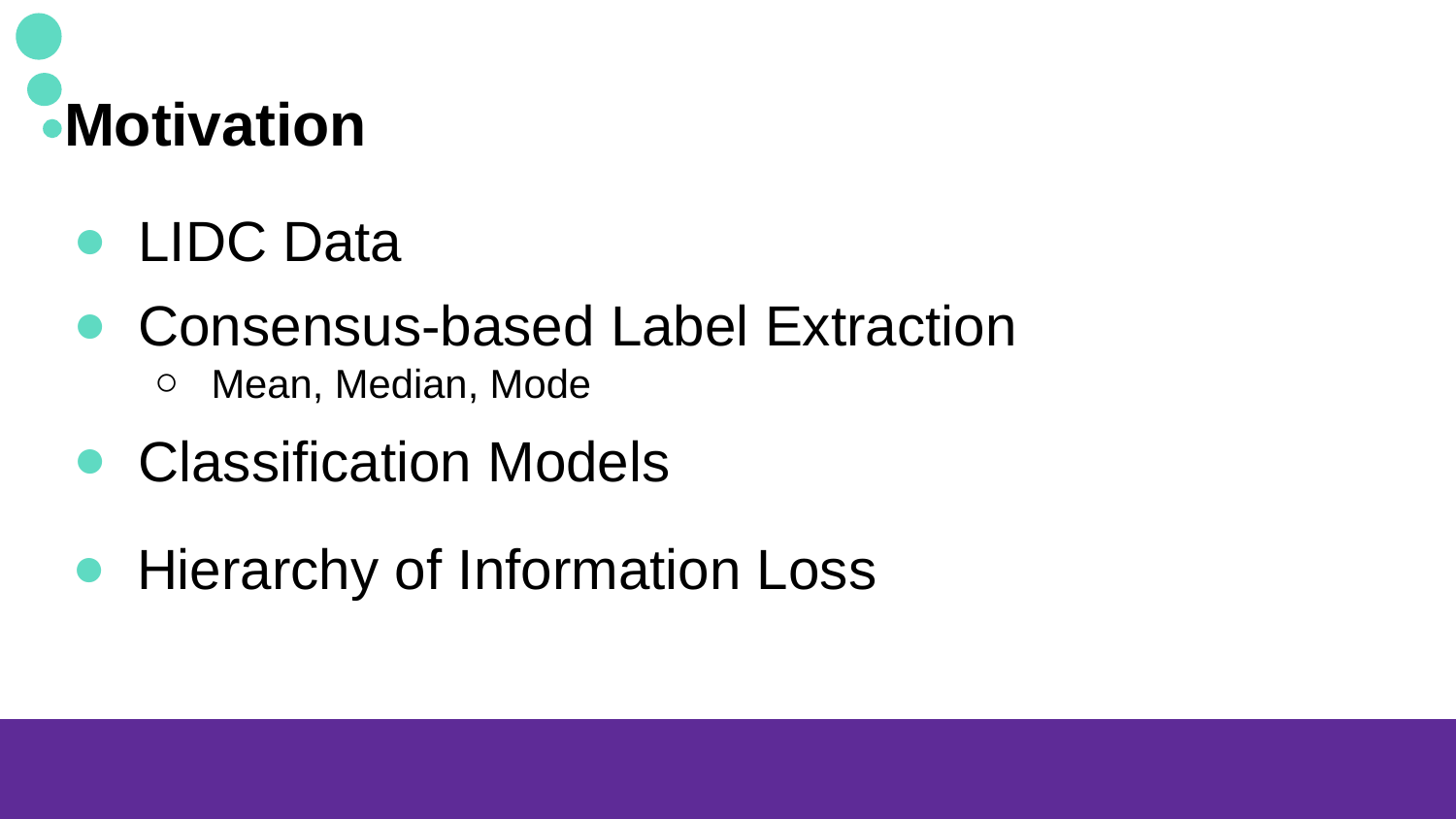

# Motivation
LIDC Data

Consensus-based Label Extraction
Mean, Median, Mode

Classification Models
Hierarchy of Information Loss